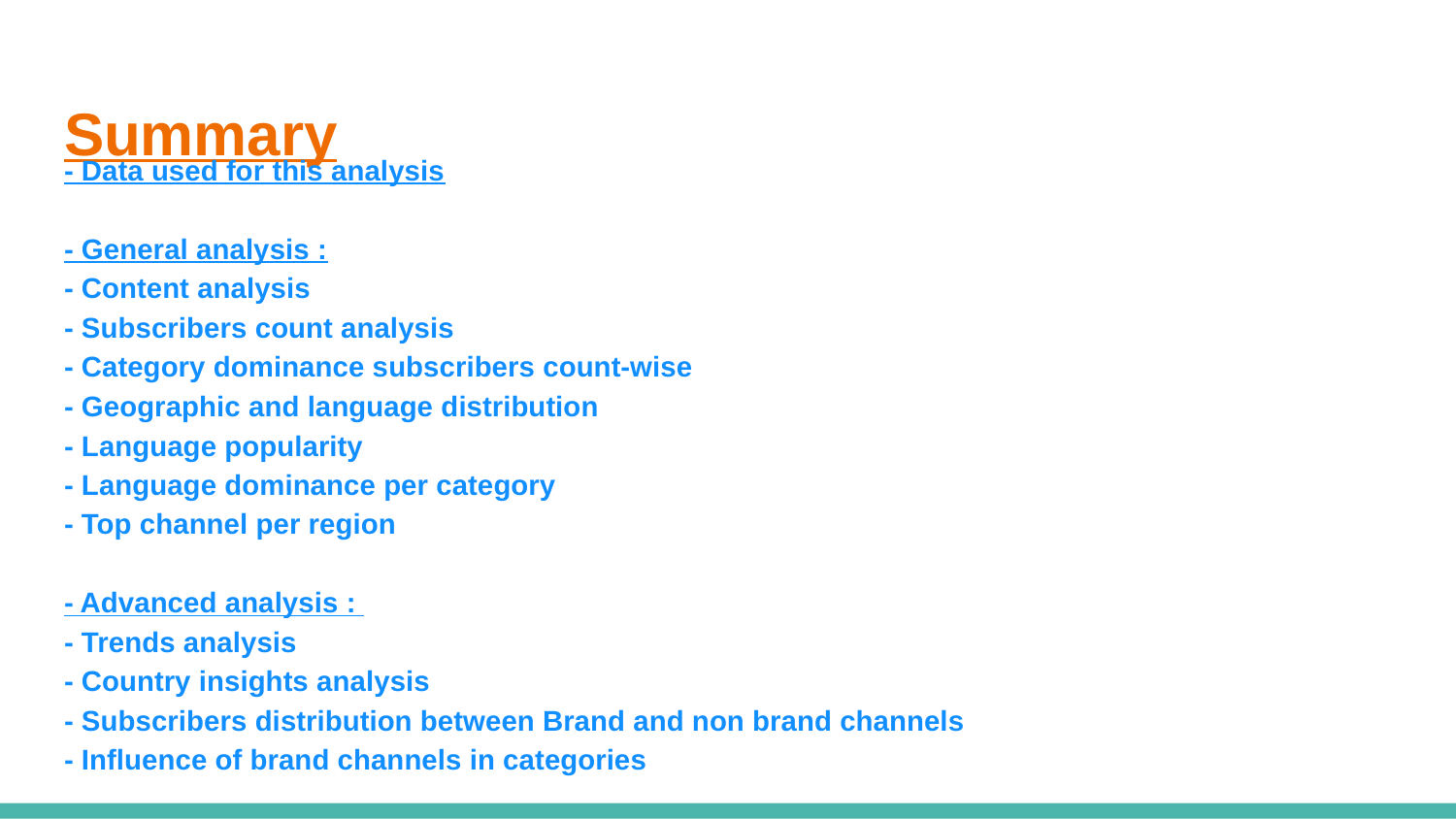

# Summary

- Data used for this analysis

- General analysis :
- Content analysis
- Subscribers count analysis
- Category dominance subscribers count-wise
- Geographic and language distribution
- Language popularity
- Language dominance per category
- Top channel per region

- Advanced analysis :
- Trends analysis
- Country insights analysis
- Subscribers distribution between Brand and non brand channels
- Influence of brand channels in categories